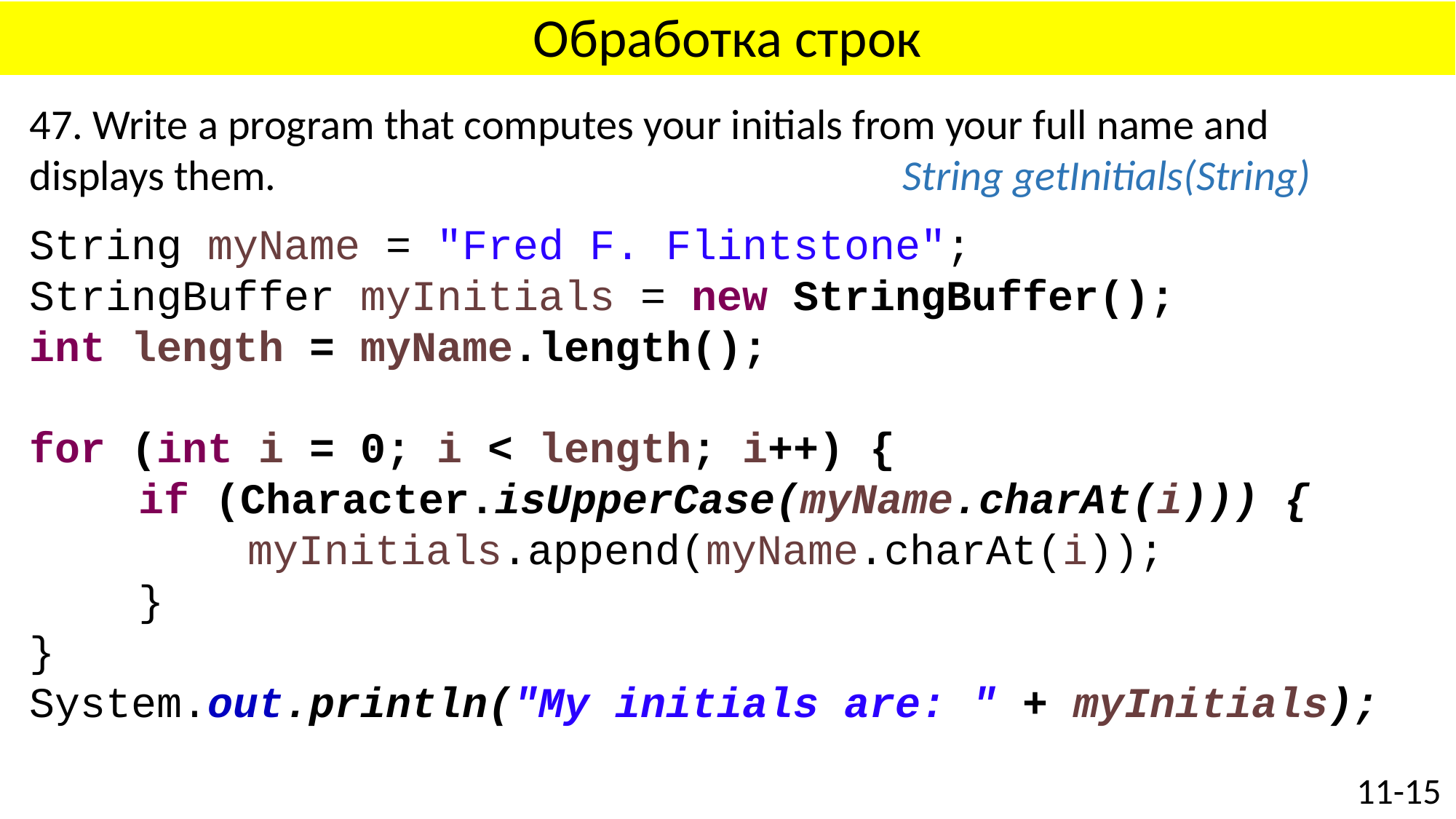

# Обработка строк
47. Write a program that computes your initials from your full name and displays them.						String getInitials(String)
String myName = "Fred F. Flintstone";
StringBuffer myInitials = new StringBuffer();
int length = myName.length();

for (int i = 0; i < length; i++) {
	if (Character.isUpperCase(myName.charAt(i))) {
		myInitials.append(myName.charAt(i));
	}
}
System.out.println("My initials are: " + myInitials);
11-15